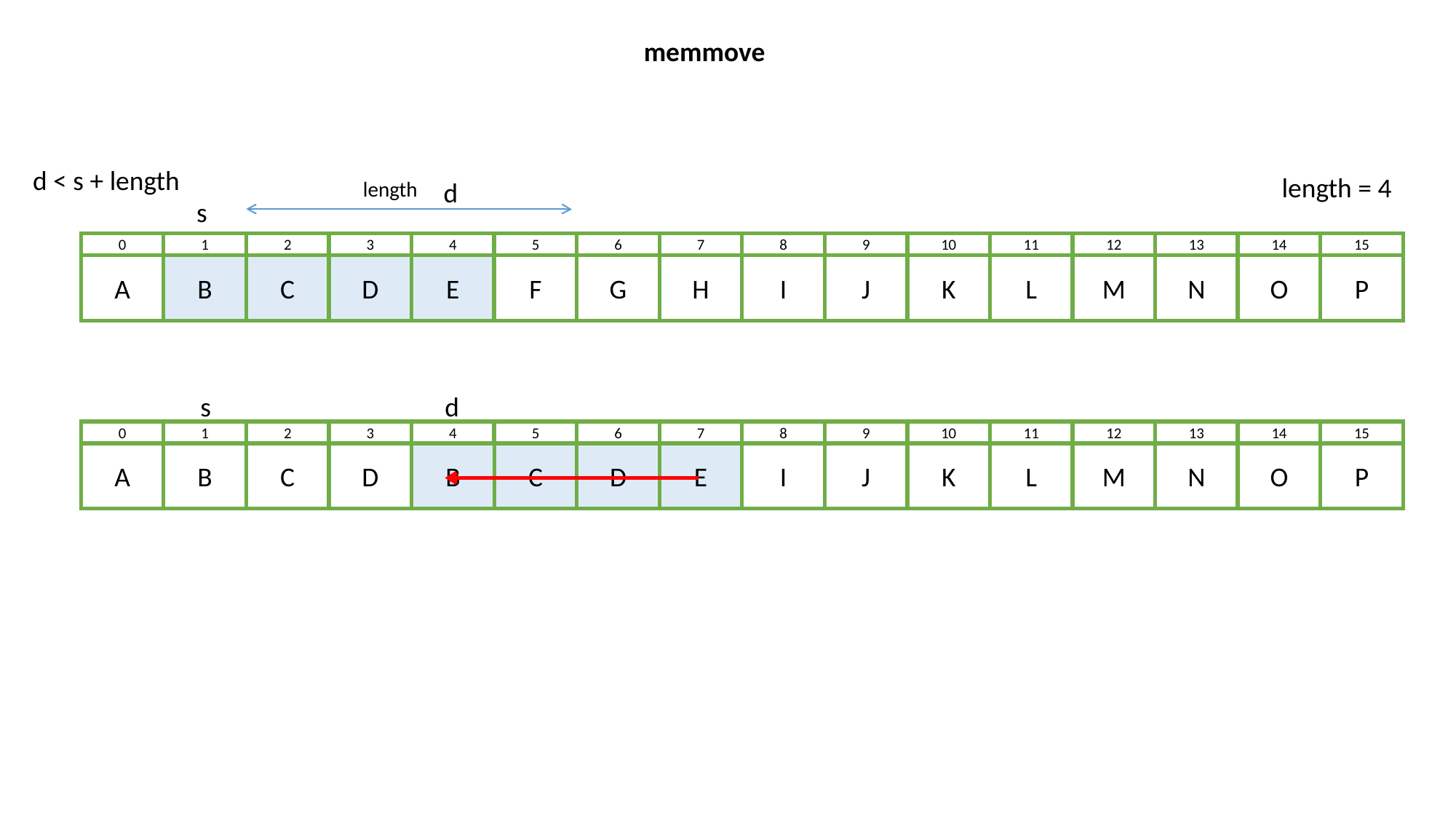

memmove
d < s + length
length = 4
length
d
s
0
1
2
3
4
5
6
7
8
9
10
11
12
13
14
15
A
B
C
D
E
F
G
H
I
J
K
L
M
N
O
P
d
s
0
1
2
3
4
5
6
7
8
9
10
11
12
13
14
15
A
B
C
D
B
C
D
E
I
J
K
L
M
N
O
P